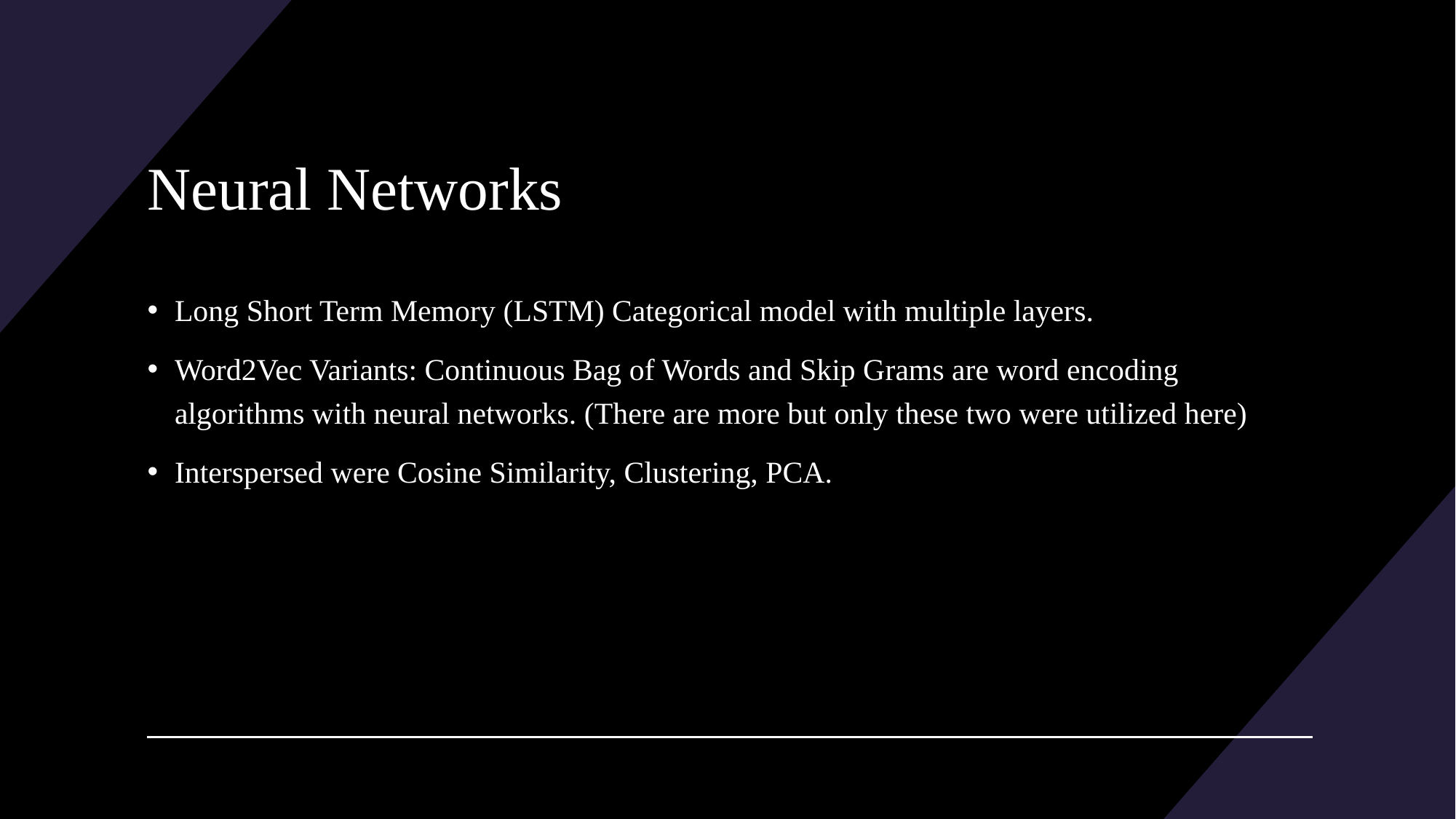

# Neural Networks
Long Short Term Memory (LSTM) Categorical model with multiple layers.
Word2Vec Variants: Continuous Bag of Words and Skip Grams are word encoding algorithms with neural networks. (There are more but only these two were utilized here)
Interspersed were Cosine Similarity, Clustering, PCA.